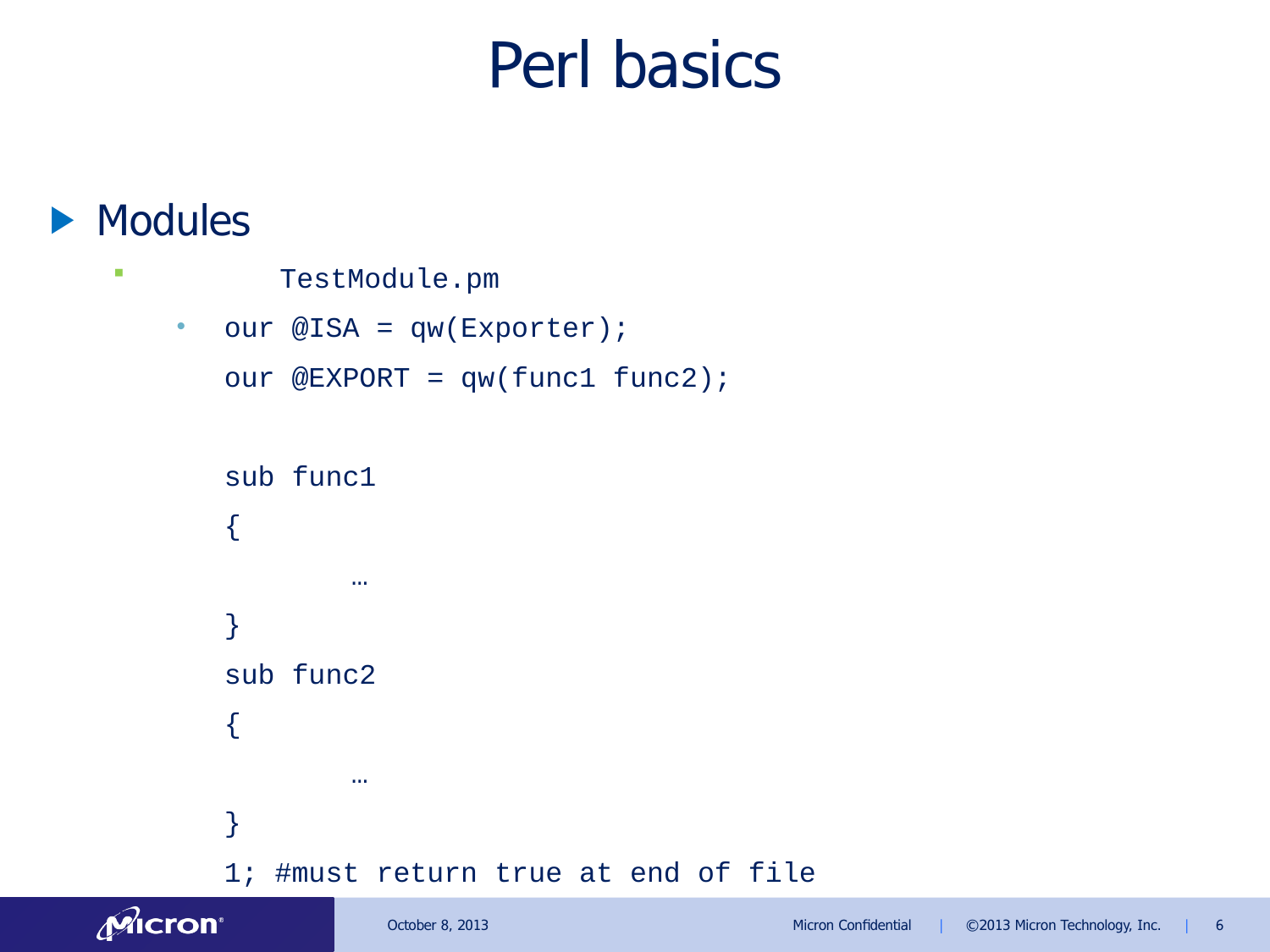

# Perl basics
Modules
	TestModule.pm
our @ISA = qw(Exporter);
	our @EXPORT = qw(func1 func2);

	sub func1
	{
		…
	}
	sub func2
	{
		…
	}
	1; #must return true at end of file
October 8, 2013